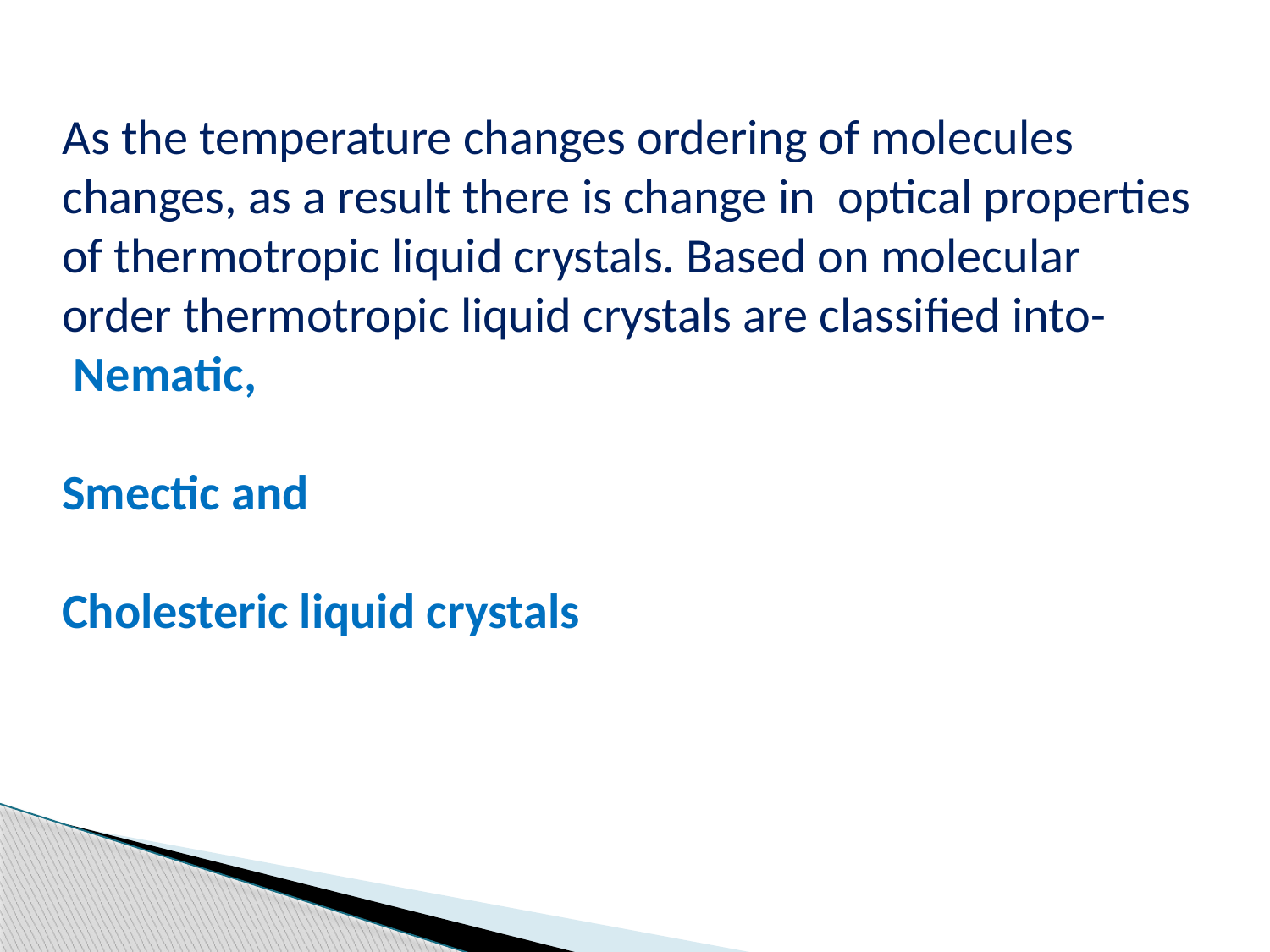

As the temperature changes ordering of molecules changes, as a result there is change in  optical properties of thermotropic liquid crystals. Based on molecular order thermotropic liquid crystals are classified into-
 Nematic,

Smectic and

Cholesteric liquid crystals